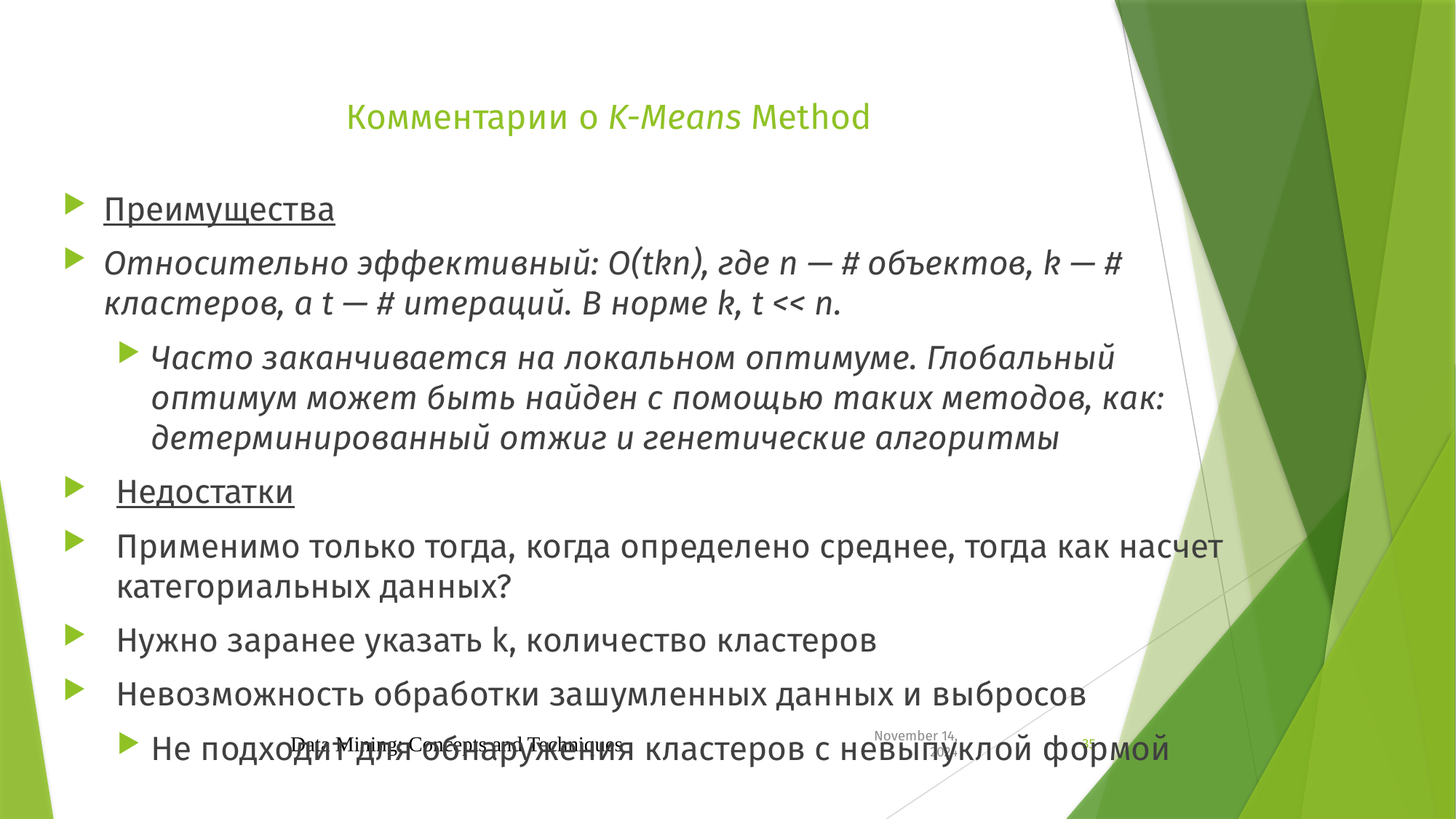

# Комментарии о K-Means Method
Преимущества
Относительно эффективный: O(tkn), где n — # объектов, k — # кластеров, а t — # итераций. В норме k, t << n.
Часто заканчивается на локальном оптимуме. Глобальный оптимум может быть найден с помощью таких методов, как: детерминированный отжиг и генетические алгоритмы
Недостатки
Применимо только тогда, когда определено среднее, тогда как насчет категориальных данных?
Нужно заранее указать k, количество кластеров
Невозможность обработки зашумленных данных и выбросов
Не подходит для обнаружения кластеров с невыпуклой формой
Data Mining: Concepts and Techniques
November 14, 2024
35